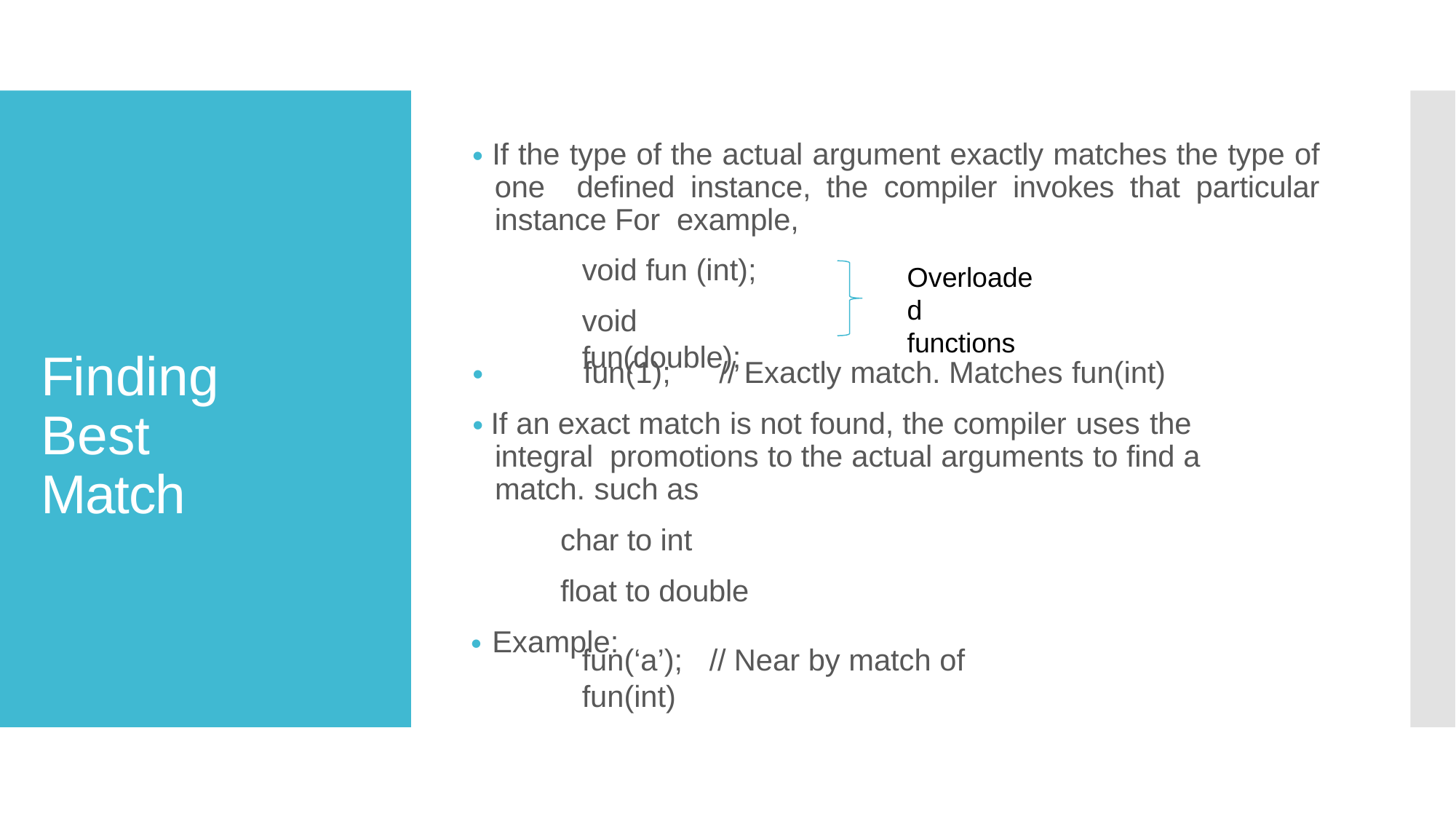

🞄 If the type of the actual argument exactly matches the type of one  defined instance, the compiler invokes that particular instance For  example,
void fun (int);
void fun(double);
Overloaded  functions

🞄	fun(1);	// Exactly match. Matches fun(int)
🞄 If an exact match is not found, the compiler uses the integral  promotions to the actual arguments to find a match. such as
char to int
float to double
🞄 Example:
Finding Best  Match
fun(‘a’);	// Near by match of fun(int)